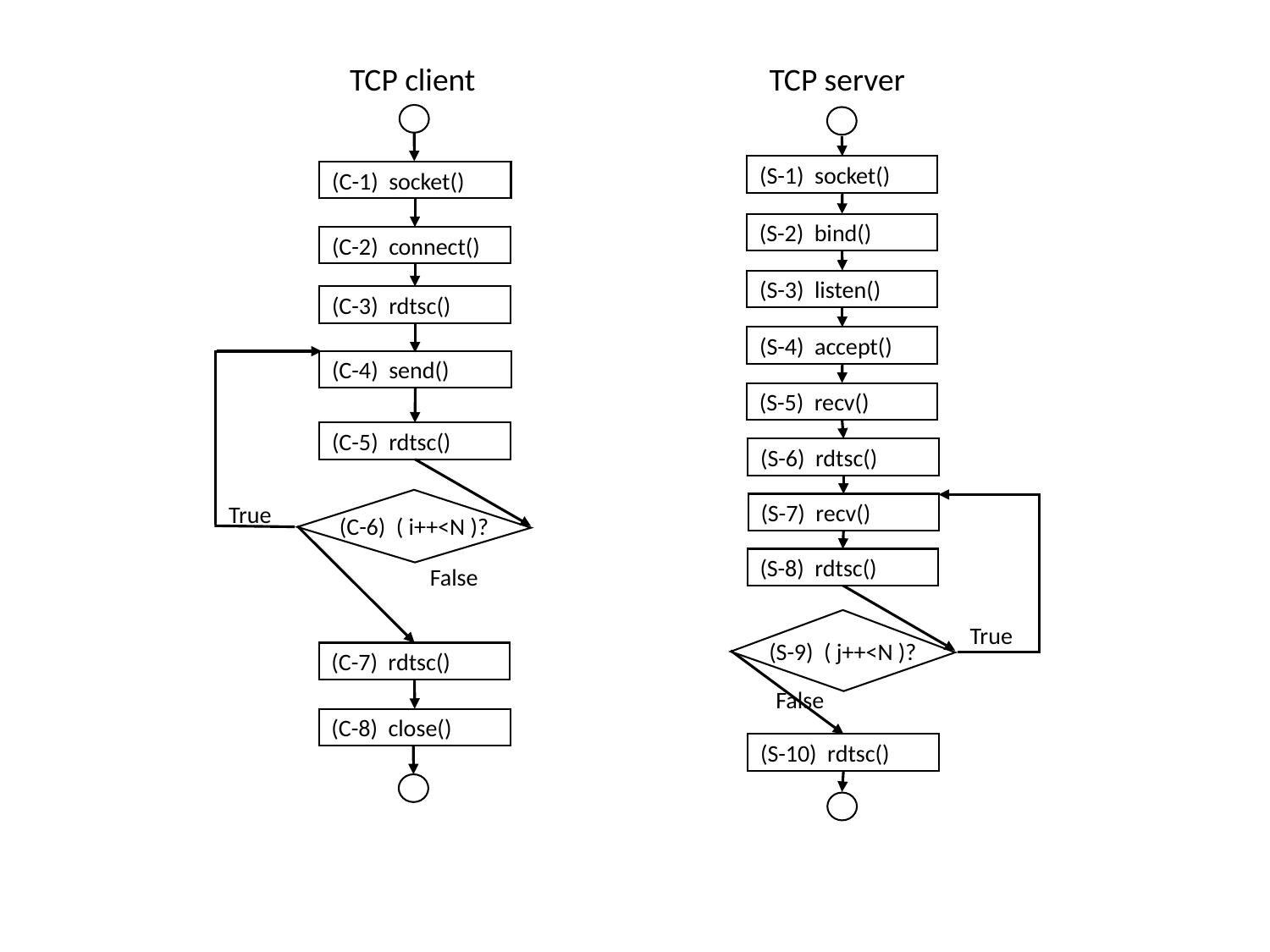

TCP client

(C-1)  socket()
(C-2)  connect()
(C-3)  rdtsc()
(C-4)  send()
(C-5)  rdtsc()
(C-6)  ( i++<N )?
True
False
(C-7)  rdtsc()
(C-8)  close()

TCP server

(S-1)  socket()
(S-2)  bind()
(S-3)  listen()
(S-4)  accept()
(S-5)  recv()
(S-6)  rdtsc()
(S-7)  recv()
(S-8)  rdtsc()
(S-9)  ( j++<N )?
True
False
(S-10)  rdtsc()